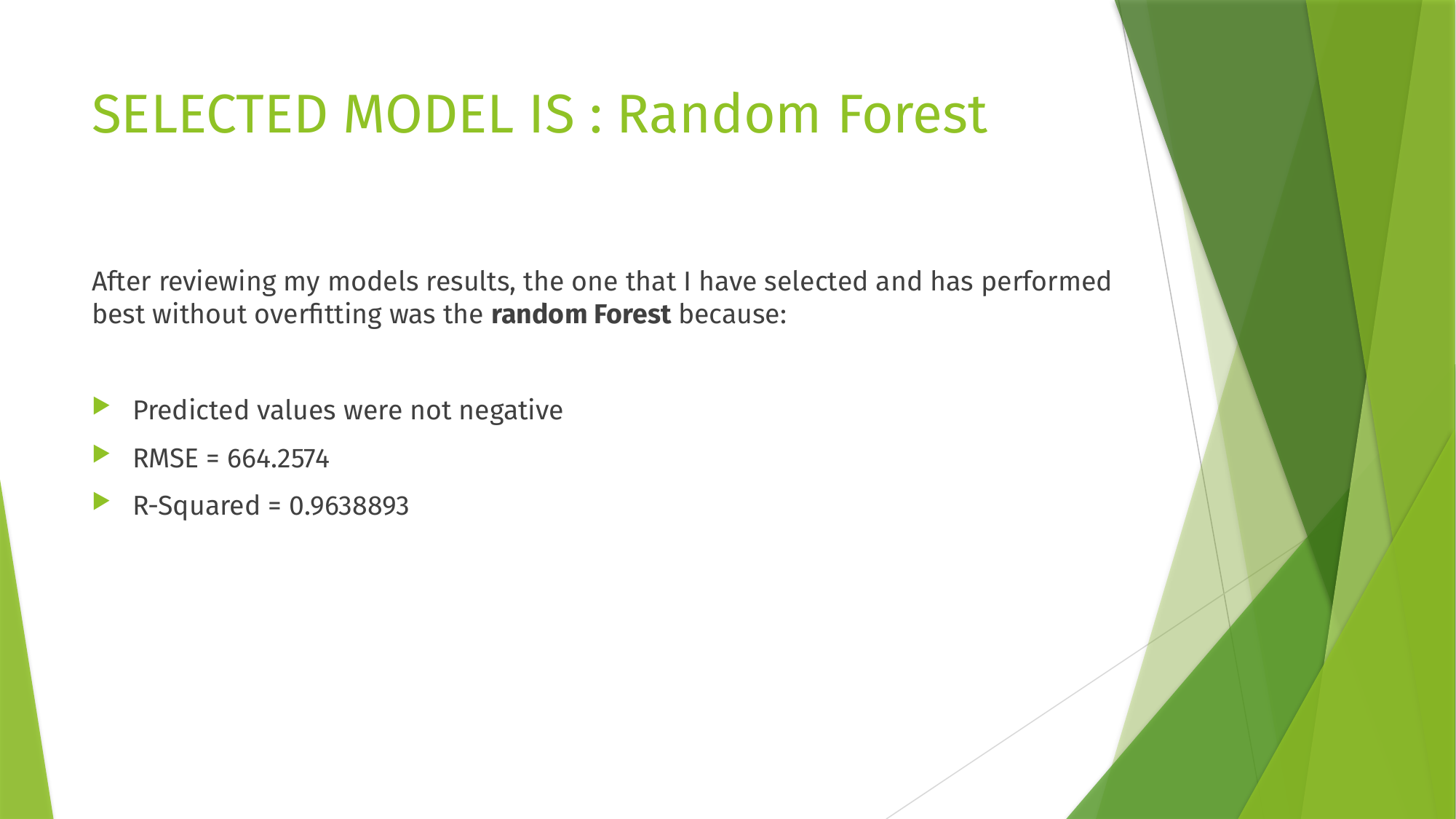

# SELECTED MODEL IS : Random Forest
After reviewing my models results, the one that I have selected and has performed best without overfitting was the random Forest because:

Predicted values were not negative
RMSE = 664.2574
R-Squared = 0.9638893